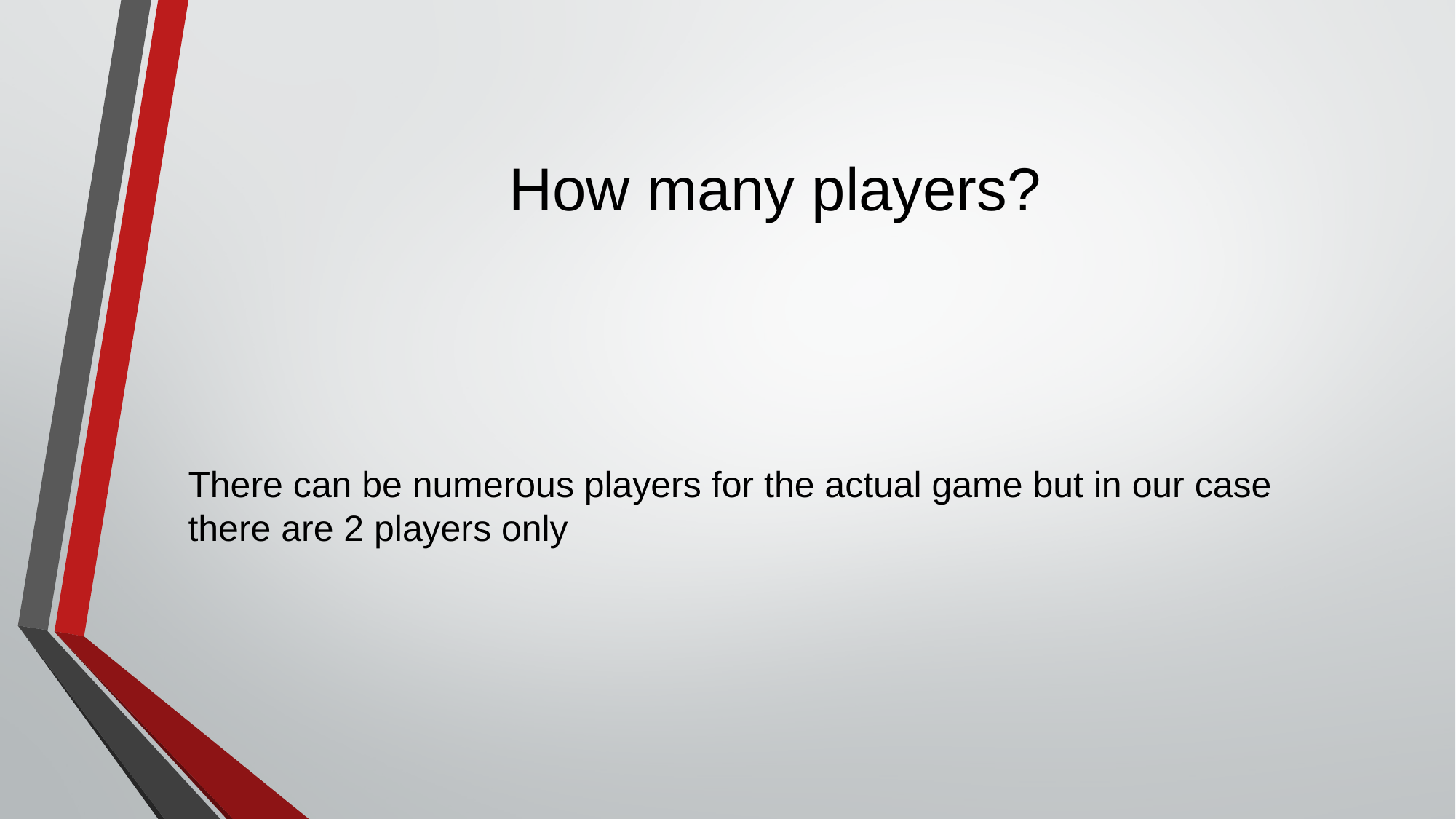

# How many players?
There can be numerous players for the actual game but in our case there are 2 players only